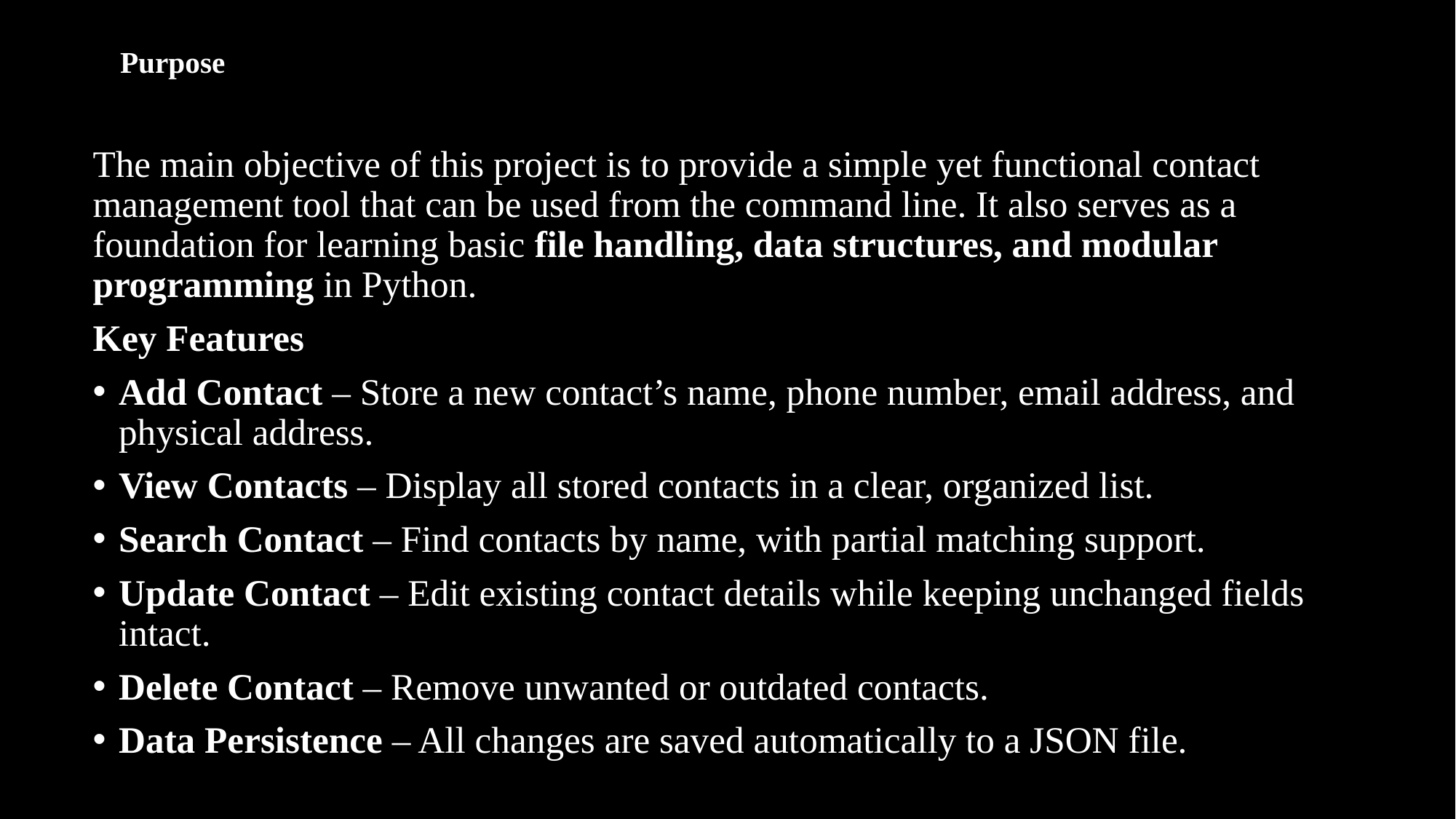

# Purpose

The main objective of this project is to provide a simple yet functional contact management tool that can be used from the command line. It also serves as a foundation for learning basic file handling, data structures, and modular programming in Python.
Key Features
Add Contact – Store a new contact’s name, phone number, email address, and physical address.
View Contacts – Display all stored contacts in a clear, organized list.
Search Contact – Find contacts by name, with partial matching support.
Update Contact – Edit existing contact details while keeping unchanged fields intact.
Delete Contact – Remove unwanted or outdated contacts.
Data Persistence – All changes are saved automatically to a JSON file.